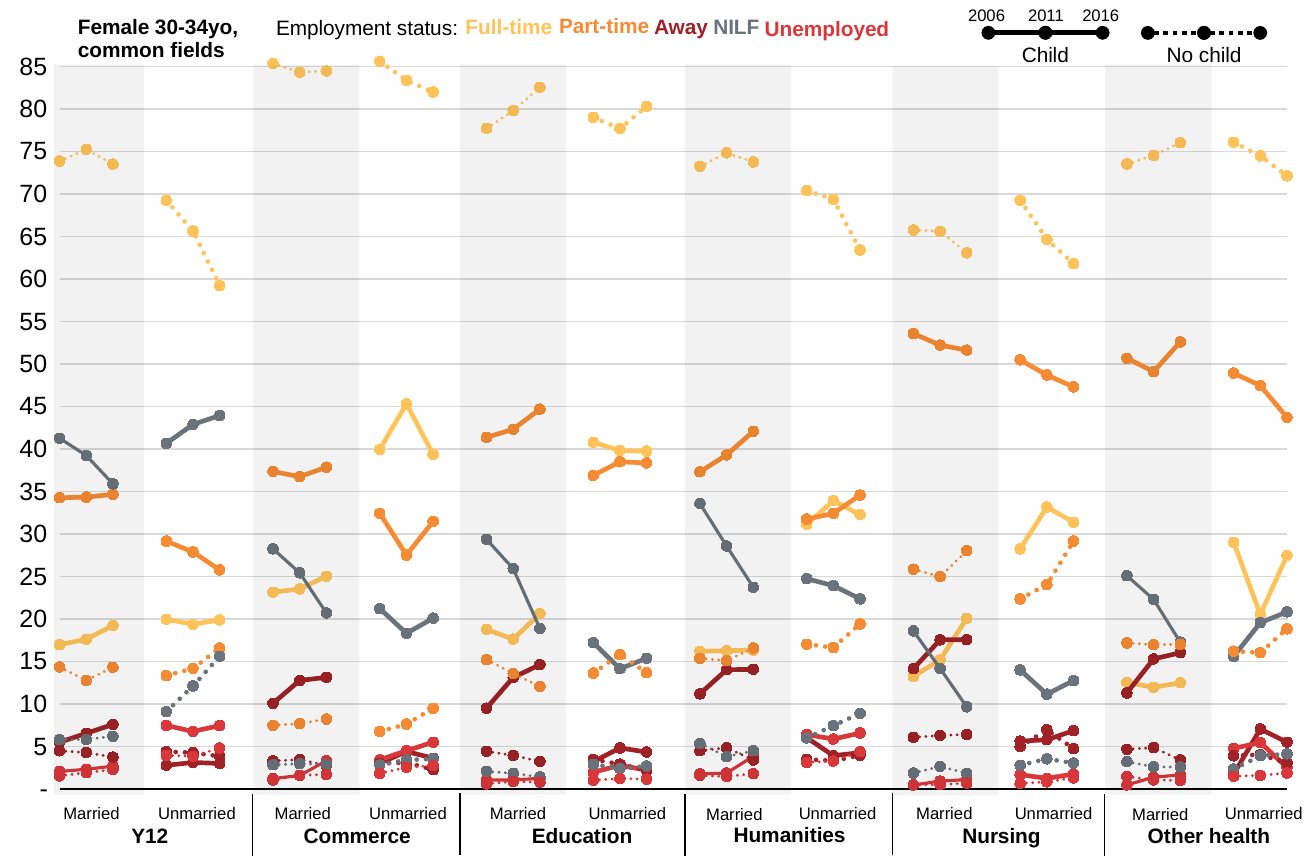

2006
2011
2016
Child
No child
Part-time
Away
Female 30-34yo, common fields
Full-time
NILF
Employment status:
Unemployed

### Chart

| Category | ChildMarriedEmployedFT | ChildMarriedEmployedPT | ChildMarriedEmployedAway | ChildMarriedNILF | ChildMarriedUnemployed | NochildMarriedEmployedFT | NochildMarriedEmployedPT | NochildMarriedEmployedAway | NochildMarriedNILF | NochildMarriedUnemployed | ChildUnmarriedEmployedFT | ChildUnmarriedEmployedPT | ChildUnmarriedEmployedAway | ChildUnmarriedNILF | ChildUnmarriedUnemployed | NochildUnmarriedEmployedFT | NochildUnmarriedEmployedPT | NochildUnmarriedEmployedAway | NochildUnmarriedNILF | NochildUnmarriedUnemployed |
|---|---|---|---|---|---|---|---|---|---|---|---|---|---|---|---|---|---|---|---|---|
| Y12 | 16.967843411394618 | 34.24676686473261 | 5.484096469765816 | 41.25131073051381 | 2.0499825235931493 | 73.85645691180187 | 14.34167298458428 | 4.479403588577205 | 5.799848369977256 | 1.5226181450593883 | None | None | None | None | None | None | None | None | None | None |
| Y12 | 17.599047780989626 | 34.32239415065465 | 6.540129229722837 | 39.22589695629995 | 2.3125318823329364 | 75.24123512383403 | 12.753296880025733 | 4.277902862656803 | 5.813766484400128 | 1.9137986490833065 | None | None | None | None | None | None | None | None | None | None |
| Y12 | 19.211745717707085 | 34.648825948872805 | 7.577966366428907 | 35.88795751548914 | 2.6735044515020565 | 73.49584588697161 | 14.315712590157947 | 3.7341367661827807 | 6.190084908244317 | 2.2642198484433487 | None | None | None | None | None | None | None | None | None | None |
|  | None | None | None | None | None | None | None | None | None | None | None | None | None | None | None | None | None | None | None | None |
| Y12 | None | None | None | None | None | None | None | None | None | None | 19.957700442222652 | 29.148240722937896 | 2.7783118631032493 | 40.646029609690444 | 7.469717362045761 | 69.25627664613927 | 13.32476145361034 | 4.37842593219192 | 9.081680990728835 | 3.9588549773296338 |
| Y12 | None | None | None | None | None | None | None | None | None | None | 19.367797864467704 | 27.87821122740247 | 3.108150967332699 | 42.8903689607781 | 6.755470980019029 | 65.63551265174785 | 14.16556969431037 | 4.263565891472868 | 12.095948515430745 | 3.8394032470381747 |
| Y12 | None | None | None | None | None | None | None | None | None | None | 19.878957169459962 | 25.75651769087523 | 2.9911545623836124 | 43.924581005586596 | 7.4487895716946 | 59.2084470622037 | 16.556529234305415 | 3.828472920557391 | 15.608389599195519 | 4.798161183737968 |
|  | None | None | None | None | None | None | None | None | None | None | None | None | None | None | None | None | None | None | None | None |
| Commerce | 23.14022383146807 | 37.335418038183015 | 10.072416063199473 | 28.23403554970375 | 1.217906517445688 | 85.35023167075497 | 7.481602616516763 | 3.2842736440446987 | 2.8345598255655493 | 1.0493322431180159 | None | None | None | None | None | None | None | None | None | None |
| Commerce | 23.518414656945225 | 36.73583847448121 | 12.750046737707981 | 25.419081448245777 | 1.576618682619804 | 84.3163097199341 | 7.677100494233938 | 3.448654585392642 | 2.9544206479956068 | 1.6035145524437122 | None | None | None | None | None | None | None | None | None | None |
| Commerce | 25.023555665757502 | 37.84279692536573 | 13.126704686337714 | 20.694272253905282 | 3.3126704686337716 | 84.46065864720961 | 8.213370143955826 | 2.7607966870439755 | 2.8692565568921315 | 1.695917964898442 | None | None | None | None | None | None | None | None | None | None |
|  | None | None | None | None | None | None | None | None | None | None | None | None | None | None | None | None | None | None | None | None |
| Commerce | None | None | None | None | None | None | None | None | None | None | 39.945280437756495 | 32.421340629274965 | 3.009575923392613 | 21.203830369357046 | 3.4199726402188784 | 85.6026600166251 | 6.749792186201163 | 3.0091438071487944 | 2.826267664172901 | 1.8121363258520367 |
| Commerce | None | None | None | None | None | None | None | None | None | None | 45.300000000000004 | 27.500000000000004 | 4.3999999999999995 | 18.3 | 4.5 | 83.35584977033234 | 7.61956228046474 | 3.080248581464469 | 3.4044852742502028 | 2.5398540934882465 |
| Commerce | None | None | None | None | None | None | None | None | None | None | 39.34426229508197 | 31.475409836065577 | 3.606557377049181 | 20.081967213114755 | 5.491803278688525 | 81.98622689380211 | 9.484112601184004 | 2.259272683339374 | 3.527848254198381 | 2.742539567476139 |
|  | None | None | None | None | None | None | None | None | None | None | None | None | None | None | None | None | None | None | None | None |
| Education | 18.7588342195598 | 41.347512956855354 | 9.490475869960289 | 29.35316685737363 | 1.0500100962509256 | 77.70191182208349 | 15.216543113538822 | 4.428404213811939 | 2.0678891923527116 | 0.5852516582130316 | None | None | None | None | None | None | None | None | None | None |
| Education | 17.618440866442718 | 42.30858334298622 | 13.106683655739603 | 25.91219738213831 | 1.0540947526931541 | 79.79530615846127 | 13.569790012352215 | 3.935062643373919 | 1.835186165519675 | 0.8646550202929238 | None | None | None | None | None | None | None | None | None | None |
| Education | 20.59931052771148 | 44.67780429594272 | 14.606205250596659 | 18.875629806417397 | 1.2410501193317423 | 82.55098737455488 | 12.042732275817416 | 3.2211071544189056 | 1.3920362576885723 | 0.7931369375202332 | None | None | None | None | None | None | None | None | None | None |
|  | None | None | None | None | None | None | None | None | None | None | None | None | None | None | None | None | None | None | None | None |
| Education | None | None | None | None | None | None | None | None | None | None | 40.78014184397163 | 36.87943262411347 | 3.1914893617021276 | 17.19858156028369 | 1.950354609929078 | 79.00662251655629 | 13.620309050772628 | 3.4657836644591615 | 2.891832229580574 | 1.0154525386313467 |
| Education | None | None | None | None | None | None | None | None | None | None | 39.787581699346404 | 38.48039215686275 | 4.820261437908497 | 14.133986928104575 | 2.7777777777777777 | 77.68344451182536 | 15.807560137457044 | 2.9108550636749544 | 2.385284010511421 | 1.2128562765312312 |
| Education | None | None | None | None | None | None | None | None | None | None | 39.73834832379395 | 38.348323793949305 | 4.333605887162715 | 15.372035977105478 | 2.2076860179885527 | 80.30911280610196 | 13.669209152950623 | 2.1878763548775595 | 2.6896828582898435 | 1.144118827780008 |
|  | None | None | None | None | None | None | None | None | None | None | None | None | None | None | None | None | None | None | None | None |
| Humanities | 16.184721622788086 | 37.30398503812401 | 11.178247734138973 | 33.56351604085744 | 1.7695295640914976 | 73.24854975457386 | 15.35029004908523 | 4.484605087014726 | 5.35475234270415 | 1.5618027666220438 | None | None | None | None | None | None | None | None | None | None |
| Humanities | 16.258351893095767 | 39.28992532424997 | 14.018079392113192 | 28.573300144111098 | 1.8603432464299752 | 74.83037863865178 | 15.079886189538191 | 4.836944626833005 | 3.786386517837601 | 1.4664040271394179 | None | None | None | None | None | None | None | None | None | None |
| Humanities | 16.319148936170215 | 42.06382978723404 | 14.063829787234042 | 23.71276595744681 | 3.840425531914894 | 73.75690607734806 | 16.574585635359114 | 3.3999150021249465 | 4.483637909052273 | 1.7849553761155972 | None | None | None | None | None | None | None | None | None | None |
|  | None | None | None | None | None | None | None | None | None | None | None | None | None | None | None | None | None | None | None | None |
| Humanities | None | None | None | None | None | None | None | None | None | None | 31.119311193111933 | 31.73431734317343 | 6.027060270602706 | 24.723247232472325 | 6.396063960639606 | 70.3996282527881 | 17.007434944237918 | 3.4851301115241635 | 5.9944237918215615 | 3.113382899628253 |
| Humanities | None | None | None | None | None | None | None | None | None | None | 33.90804597701149 | 32.41379310344827 | 3.9080459770114944 | 23.908045977011493 | 5.862068965517241 | 69.35672514619883 | 16.63157894736842 | 3.2982456140350878 | 7.438596491228071 | 3.27485380116959 |
| Humanities | None | None | None | None | None | None | None | None | None | None | 32.25806451612903 | 34.56221198156682 | 4.262672811059908 | 22.350230414746544 | 6.566820276497695 | 63.4026641738724 | 19.39705538677261 | 3.949520916101893 | 8.880579574666978 | 4.370179948586118 |
|  | None | None | None | None | None | None | None | None | None | None | None | None | None | None | None | None | None | None | None | None |
| Nursing | 13.243048897411313 | 53.57142857142857 | 14.14189837008629 | 18.588207094918506 | 0.45541706615532124 | 65.74608408903545 | 25.845012366034624 | 6.0593569661995055 | 1.8549051937345424 | 0.49464138499587795 | None | None | None | None | None | None | None | None | None | None |
| Nursing | 15.172315172315173 | 52.20935220935221 | 17.53181753181753 | 14.17131417131417 | 0.9152009152009153 | 65.60319042871386 | 24.975074775672983 | 6.281156530408774 | 2.642073778664008 | 0.4985044865403789 | None | None | None | None | None | None | None | None | None | None |
| Nursing | 20.075796374065348 | 51.623476390453746 | 17.556079074055106 | 9.648673563453857 | 1.0959745979719346 | 63.07083782811939 | 28.01150665228335 | 6.400575332614168 | 1.8338727076591153 | 0.6832074793239842 | None | None | None | None | None | None | None | None | None | None |
|  | None | None | None | None | None | None | None | None | None | None | None | None | None | None | None | None | None | None | None | None |
| Nursing | None | None | None | None | None | None | None | None | None | None | 28.22966507177033 | 50.47846889952153 | 5.62200956937799 | 13.995215311004786 | 1.674641148325359 | 69.25329428989751 | 22.35236700829673 | 4.978038067349927 | 2.781844802342606 | 0.634455832113226 |
| Nursing | None | None | None | None | None | None | None | None | None | None | 33.14993122420908 | 48.693259972489685 | 5.777166437414031 | 11.141678129298487 | 1.2379642365887207 | 64.6604086140254 | 24.01987852015461 | 6.957482054113749 | 3.5339591385974605 | 0.8282716731087797 |
| Nursing | None | None | None | None | None | None | None | None | None | None | 31.37065637065637 | 47.2972972972973 | 6.853281853281853 | 12.741312741312742 | 1.7374517374517375 | 61.78137651821862 | 29.1497975708502 | 4.736842105263158 | 3.0364372469635628 | 1.2955465587044535 |
|  | None | None | None | None | None | None | None | None | None | None | None | None | None | None | None | None | None | None | None | None |
| Other health | 12.512242899118512 | 50.66111655239961 | 11.287952987267385 | 25.073457394711067 | 0.465230166503428 | 73.52085354025219 | 17.16779825412221 | 4.655674102812803 | 3.200775945683802 | 1.4548981571290012 | None | None | None | None | None | None | None | None | None | None |
| Other health | 11.954391590949582 | 49.10030286834135 | 15.285943345804382 | 22.287546766435064 | 1.371815428469624 | 74.52485380116958 | 16.95906432748538 | 4.861111111111112 | 2.595029239766082 | 1.0599415204678362 | None | None | None | None | None | None | None | None | None | None |
| Other health | 12.481127327629592 | 52.59184700553598 | 16.01660795168596 | 17.262204328132864 | 1.6482133870156013 | 76.03648424543947 | 16.998341625207296 | 3.399668325041459 | 2.570480928689884 | 0.9950248756218906 | None | None | None | None | None | None | None | None | None | None |
|   | None | None | None | None | None | None | None | None | None | None | None | None | None | None | None | None | None | None | None | None |
| Other health | None | None | None | None | None | None | None | None | None | None | 29.004329004329005 | 48.917748917748916 | 1.7316017316017316 | 15.584415584415584 | 4.761904761904762 | 76.08554763447829 | 16.202203499675957 | 3.888528839922229 | 2.3331173039533377 | 1.490602721970188 |
| Other health | None | None | None | None | None | None | None | None | None | None | 20.51282051282051 | 47.43589743589743 | 7.051282051282051 | 19.55128205128205 | 5.448717948717949 | 74.47963800904978 | 16.018099547511312 | 4.027149321266968 | 3.8914027149321266 | 1.583710407239819 |
| Other health | None | None | None | None | None | None | None | None | None | None | 27.45995423340961 | 43.7070938215103 | 5.491990846681922 | 20.823798627002287 | 2.5171624713958813 | 72.12210371460095 | 18.830452372195662 | 3.0525928650239056 | 4.1191614564178005 | 1.875689591761677 |

Humanities
Commerce
Education
Y12
Nursing
Married
Unmarried
Married
Unmarried
Married
Unmarried
Unmarried
Married
Unmarried
Unmarried
Married
Married
Other health